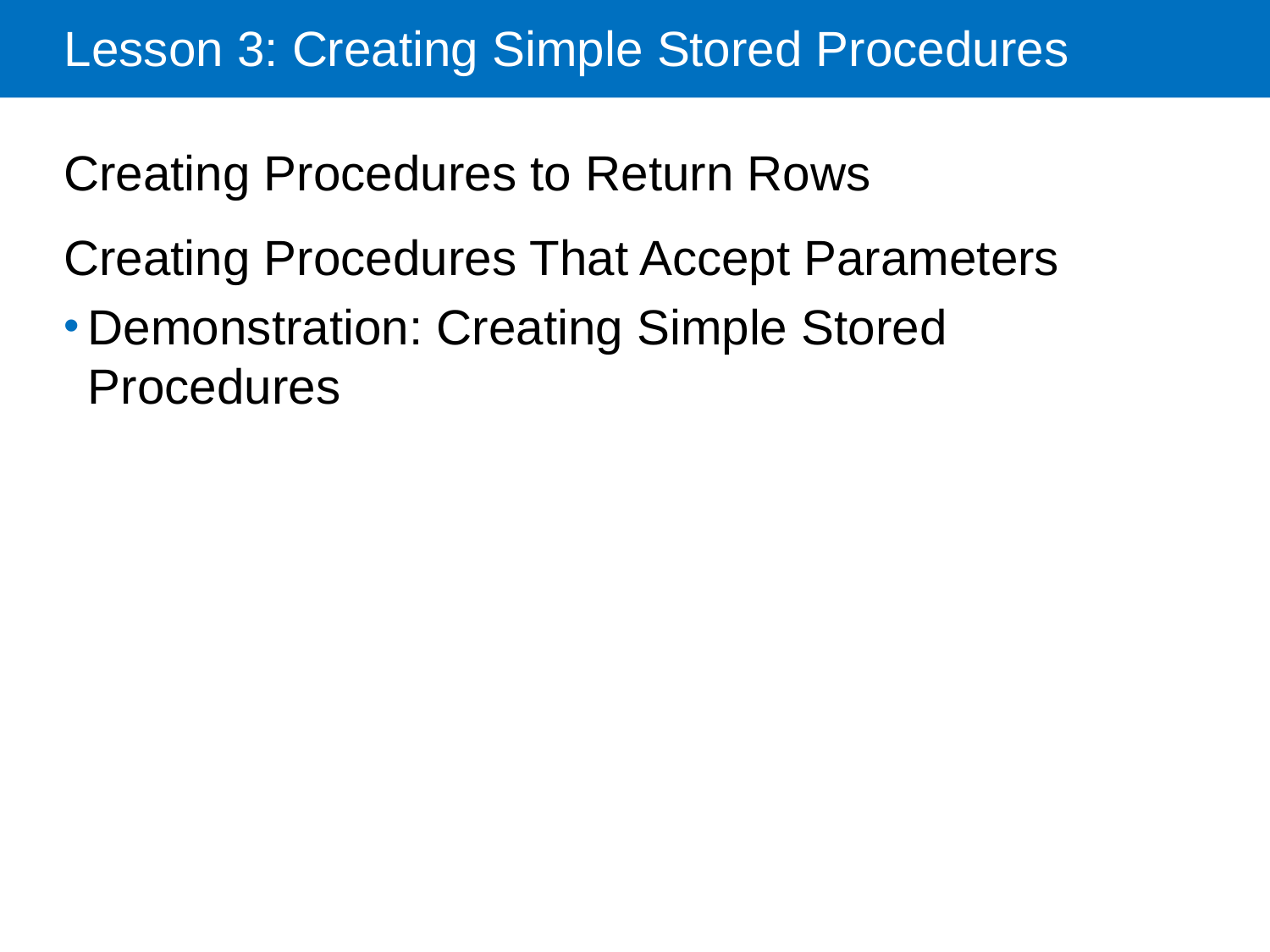

# Lesson 3: Creating Simple Stored Procedures
Creating Procedures to Return Rows
Creating Procedures That Accept Parameters
Demonstration: Creating Simple Stored Procedures